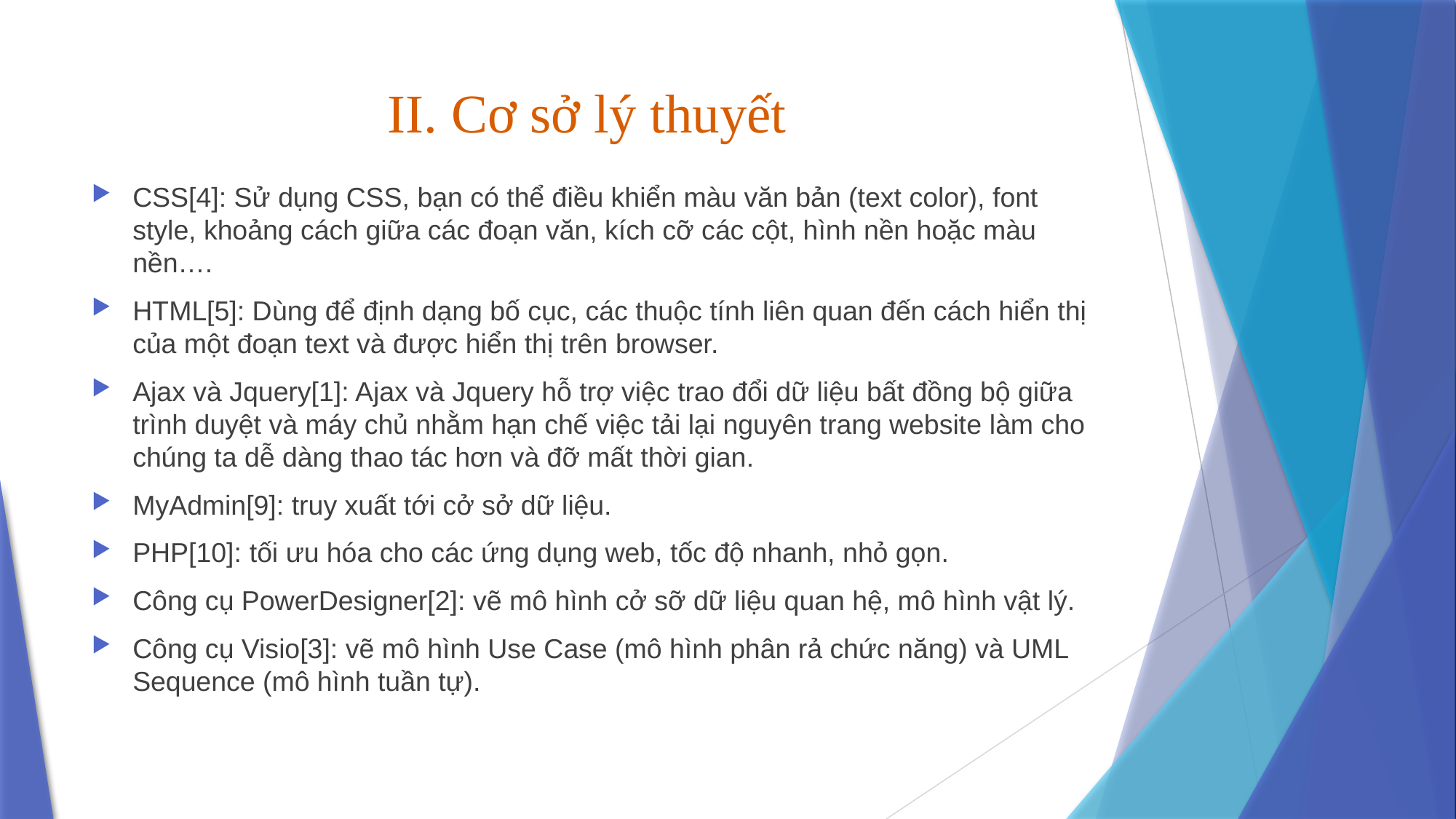

# II. Cơ sở lý thuyết
CSS[4]: Sử dụng CSS, bạn có thể điều khiển màu văn bản (text color), font style, khoảng cách giữa các đoạn văn, kích cỡ các cột, hình nền hoặc màu nền….
HTML[5]: Dùng để định dạng bố cục, các thuộc tính liên quan đến cách hiển thị của một đoạn text và được hiển thị trên browser.
Ajax và Jquery[1]: Ajax và Jquery hỗ trợ việc trao đổi dữ liệu bất đồng bộ giữa trình duyệt và máy chủ nhằm hạn chế việc tải lại nguyên trang website làm cho chúng ta dễ dàng thao tác hơn và đỡ mất thời gian.
MyAdmin[9]: truy xuất tới cở sở dữ liệu.
PHP[10]: tối ưu hóa cho các ứng dụng web, tốc độ nhanh, nhỏ gọn.
Công cụ PowerDesigner[2]: vẽ mô hình cở sỡ dữ liệu quan hệ, mô hình vật lý.
Công cụ Visio[3]: vẽ mô hình Use Case (mô hình phân rả chức năng) và UML Sequence (mô hình tuần tự).